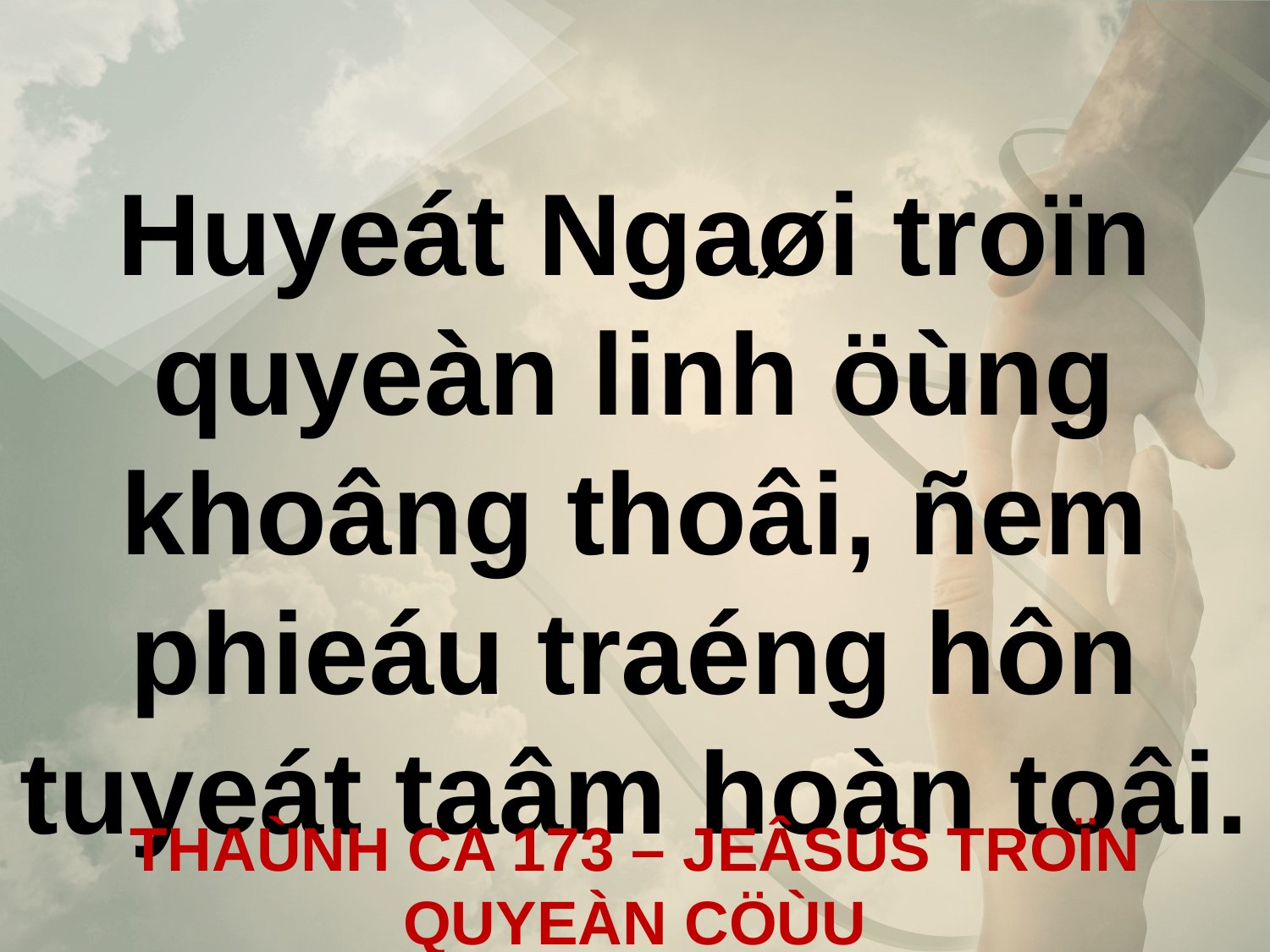

Huyeát Ngaøi troïn quyeàn linh öùng khoâng thoâi, ñem phieáu traéng hôn tuyeát taâm hoàn toâi.
THAÙNH CA 173 – JEÂSUS TROÏN QUYEÀN CÖÙU